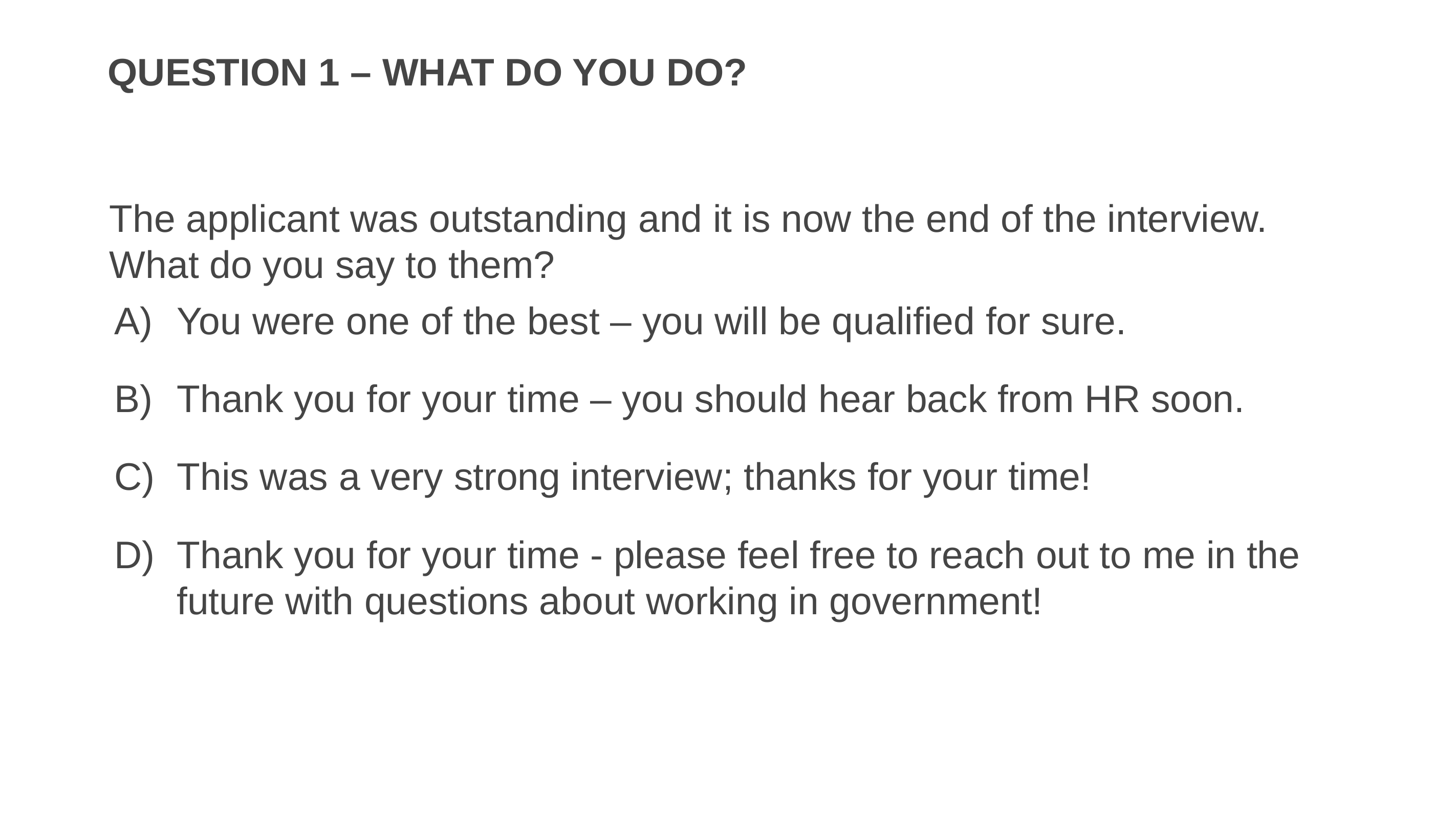

# QUESTION 1 – WHAT DO YOU DO?
The applicant was outstanding and it is now the end of the interview. What do you say to them?
You were one of the best – you will be qualified for sure.
Thank you for your time – you should hear back from HR soon.
This was a very strong interview; thanks for your time!
Thank you for your time - please feel free to reach out to me in the future with questions about working in government!